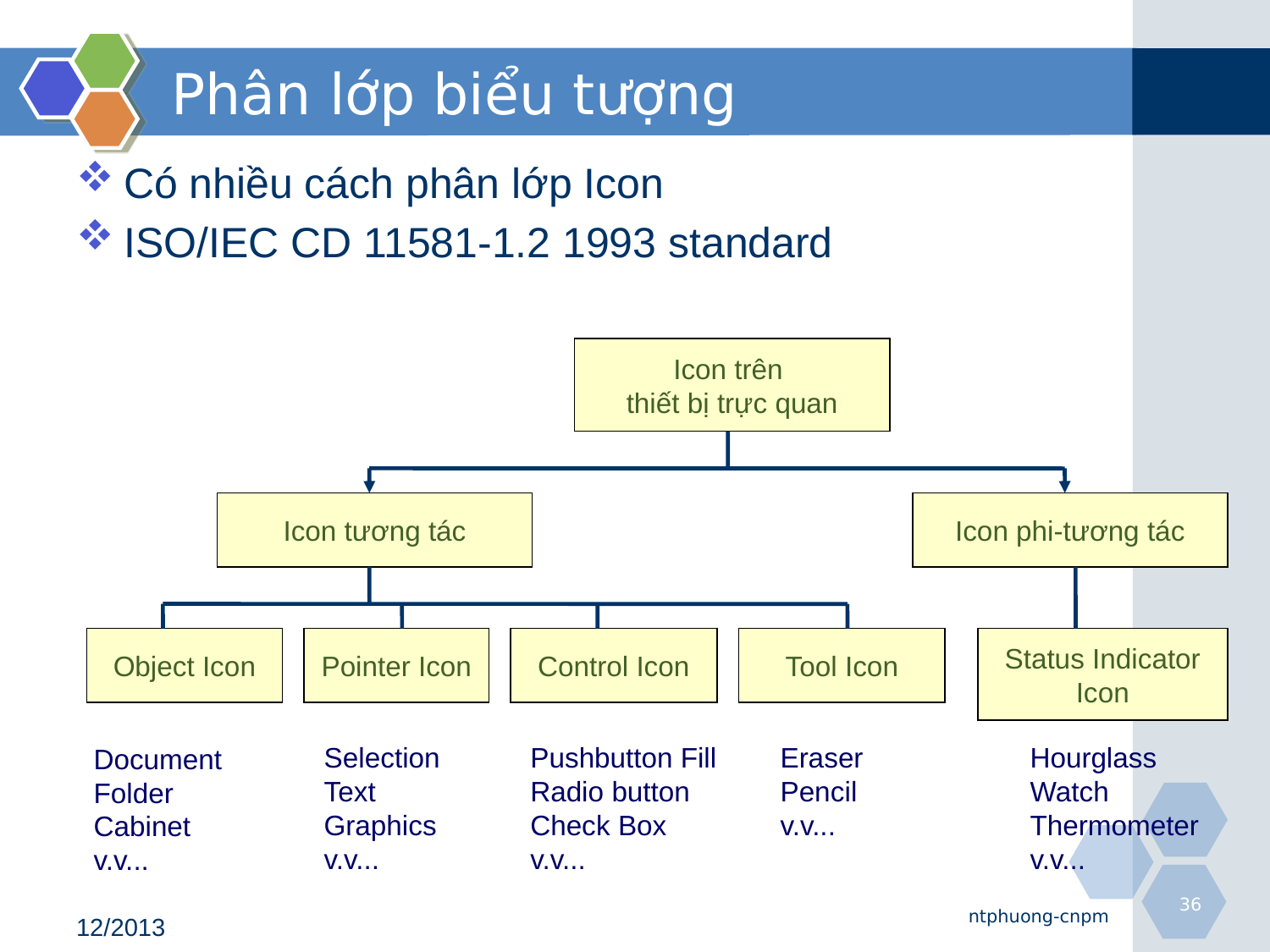

# Phân lớp biểu tượng
Có nhiều cách phân lớp Icon
ISO/IEC CD 11581-1.2 1993 standard

Icon trên
thiết bị trực quan

Icon tương tác
Icon phi-tương tác

Object Icon
Pointer Icon
Control Icon
Tool Icon
Status Indicator Icon
Selection
Text
Graphics
v.v...
Pushbutton Fill
Radio button
Check Box
v.v...
Eraser
Pencil
v.v...
Hourglass
Watch
Thermometer
v.v...
Document
Folder
Cabinet
v.v...
36
ntphuong-cnpm
12/2013